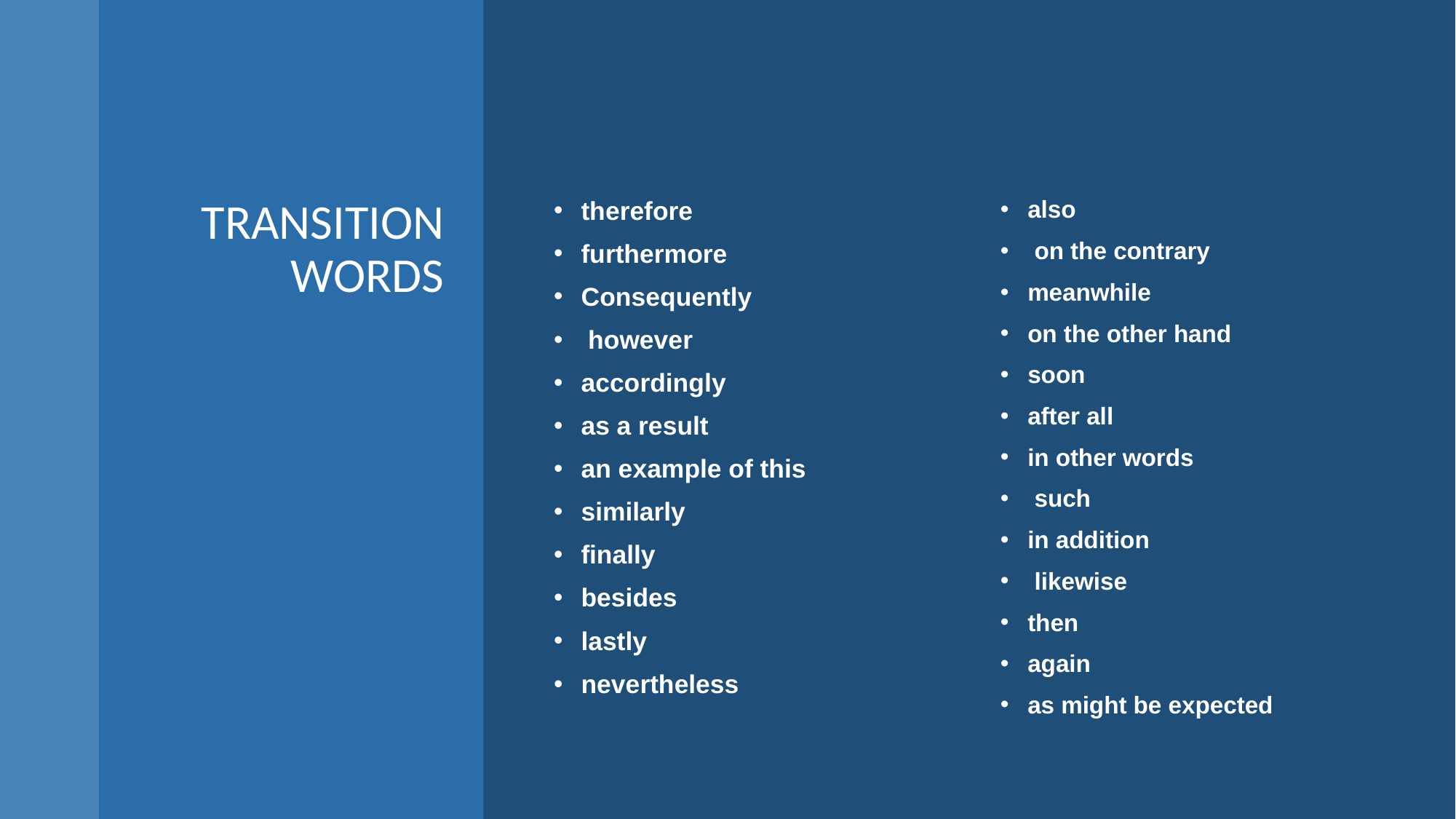

# TRANSITION WORDS
therefore
furthermore
Consequently
 however
accordingly
as a result
an example of this
similarly
finally
besides
lastly
nevertheless
also
 on the contrary
meanwhile
on the other hand
soon
after all
in other words
 such
in addition
 likewise
then
again
as might be expected